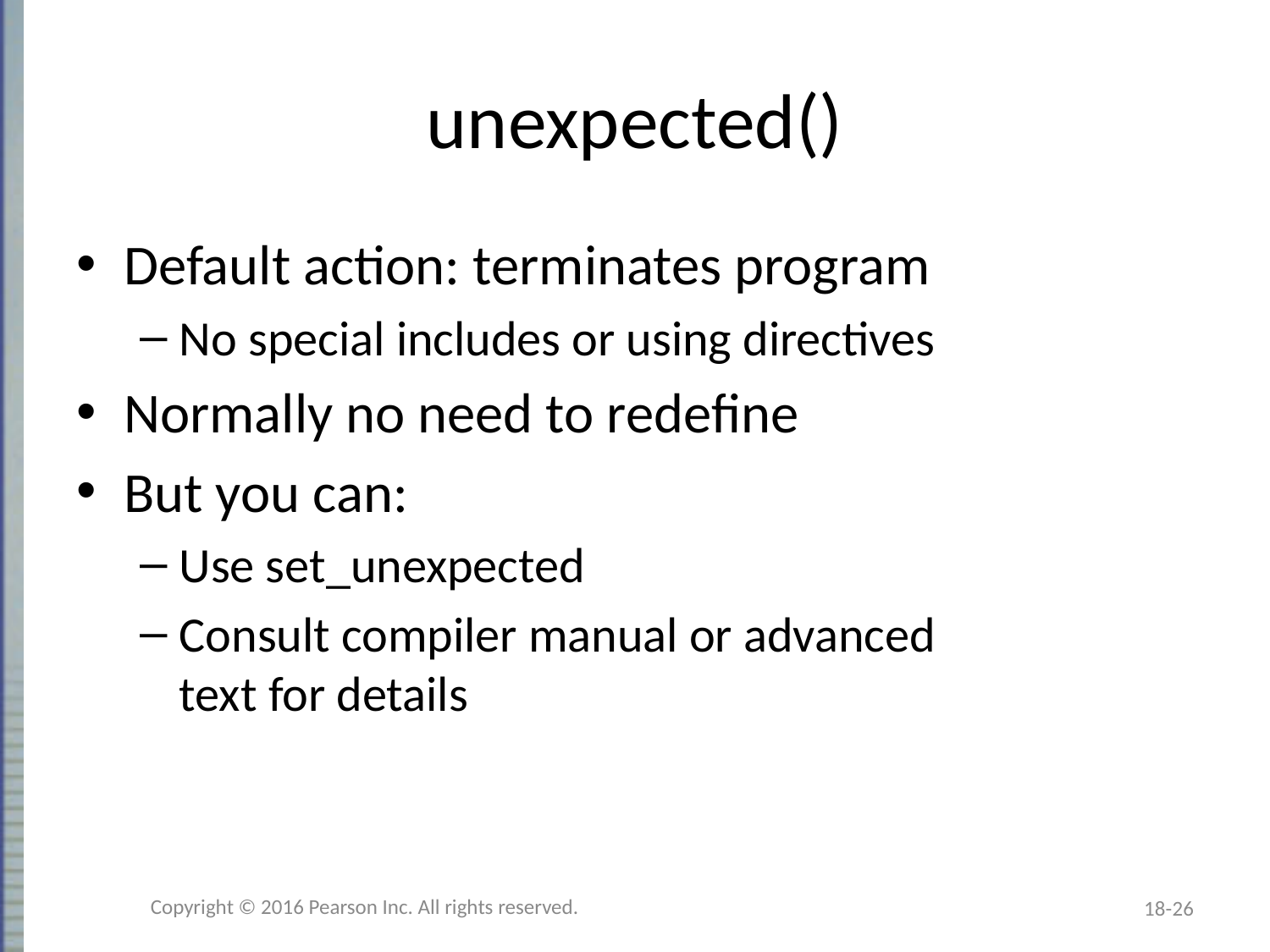

# unexpected()
Default action: terminates program
No special includes or using directives
Normally no need to redefine
But you can:
Use set_unexpected
Consult compiler manual or advanced
text for details
Copyright © 2016 Pearson Inc. All rights reserved.
18-26